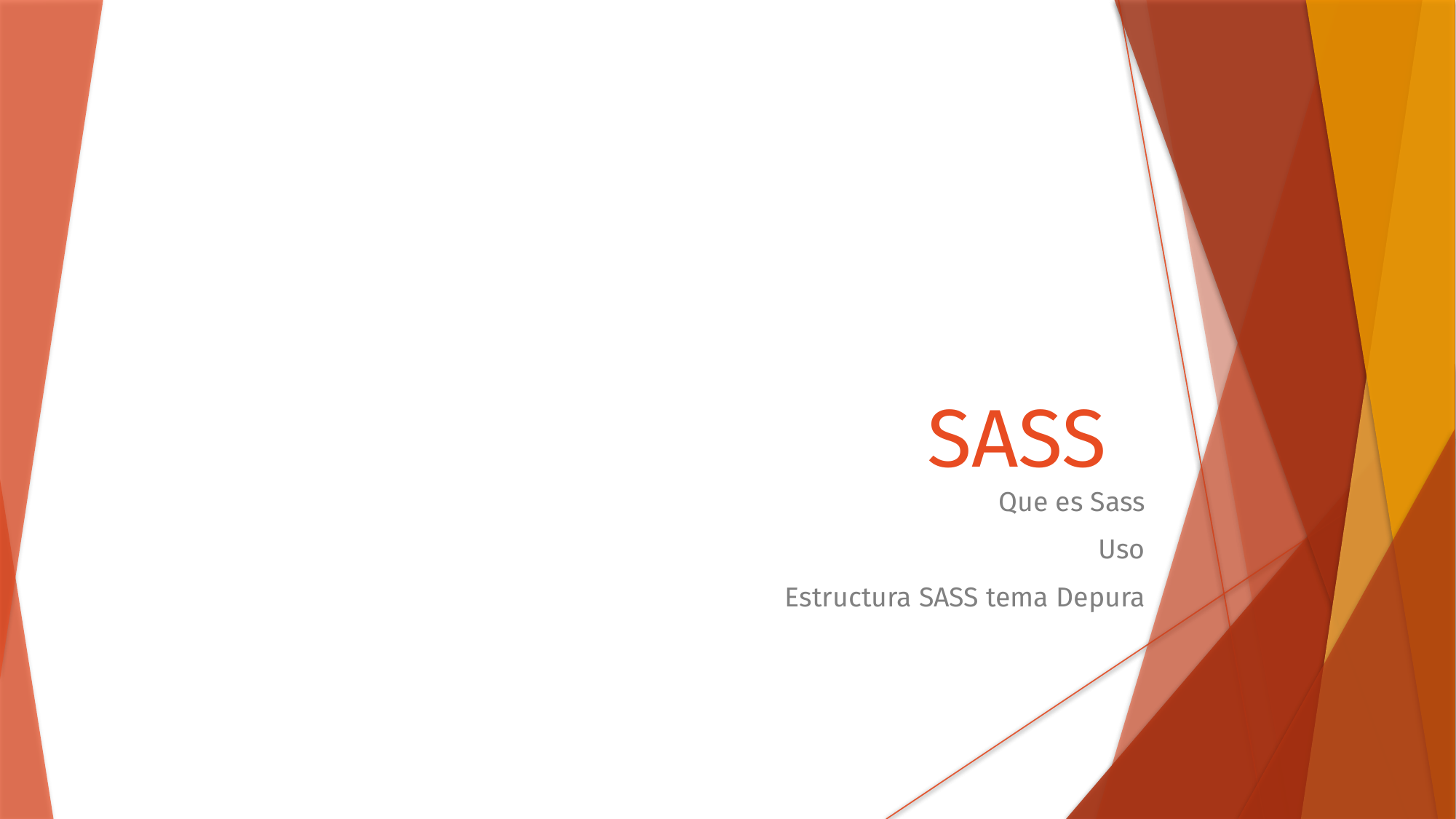

# SASS
Que es Sass
Uso
Estructura SASS tema Depura